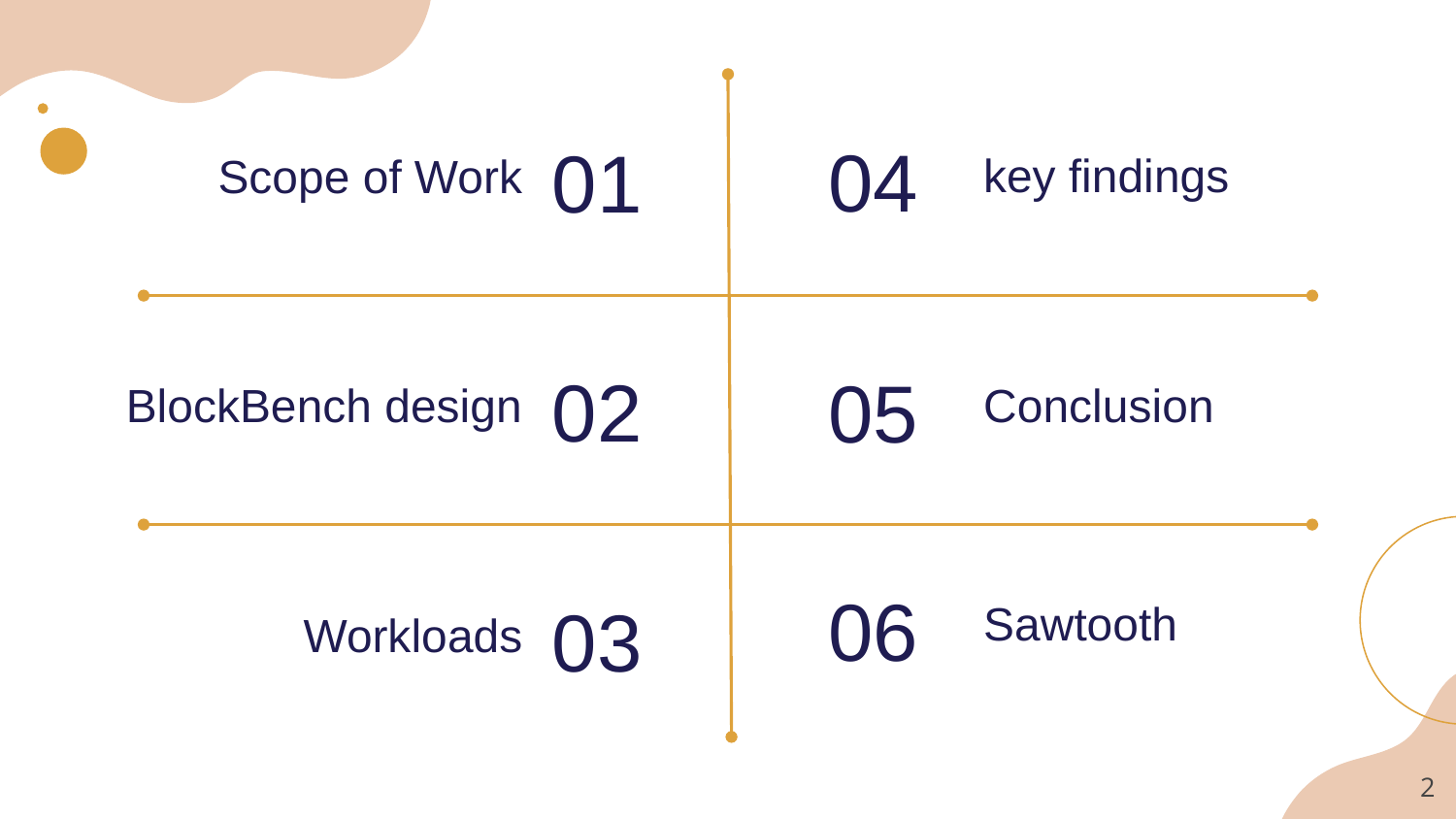

04
01
key findings
Scope of Work
02
05
BlockBench design
Conclusion
06
03
Sawtooth
Workloads
2